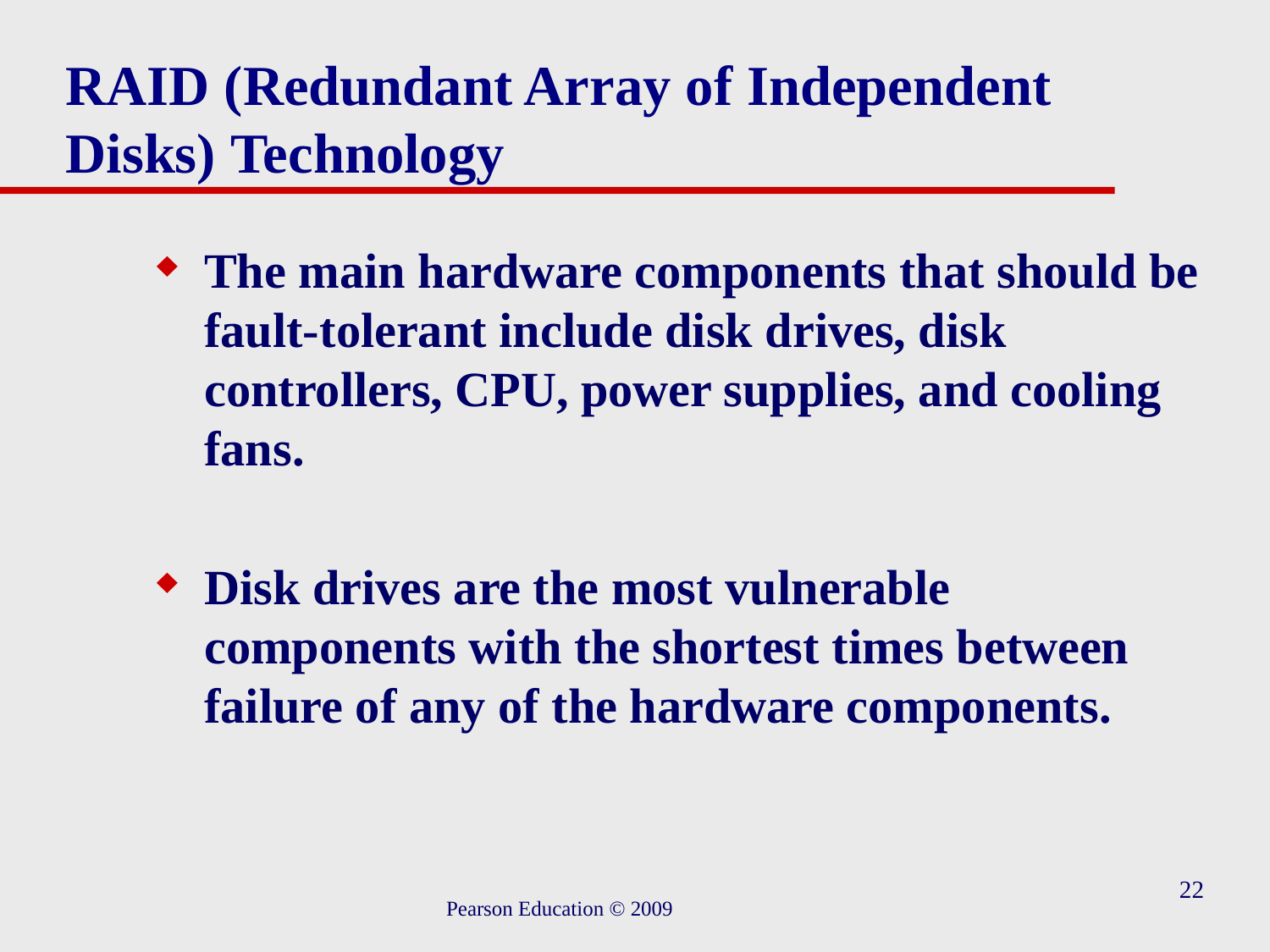

# RAID (Redundant Array of Independent Disks) Technology
The main hardware components that should be fault-tolerant include disk drives, disk controllers, CPU, power supplies, and cooling fans.

Disk drives are the most vulnerable components with the shortest times between failure of any of the hardware components.
22
Pearson Education © 2009